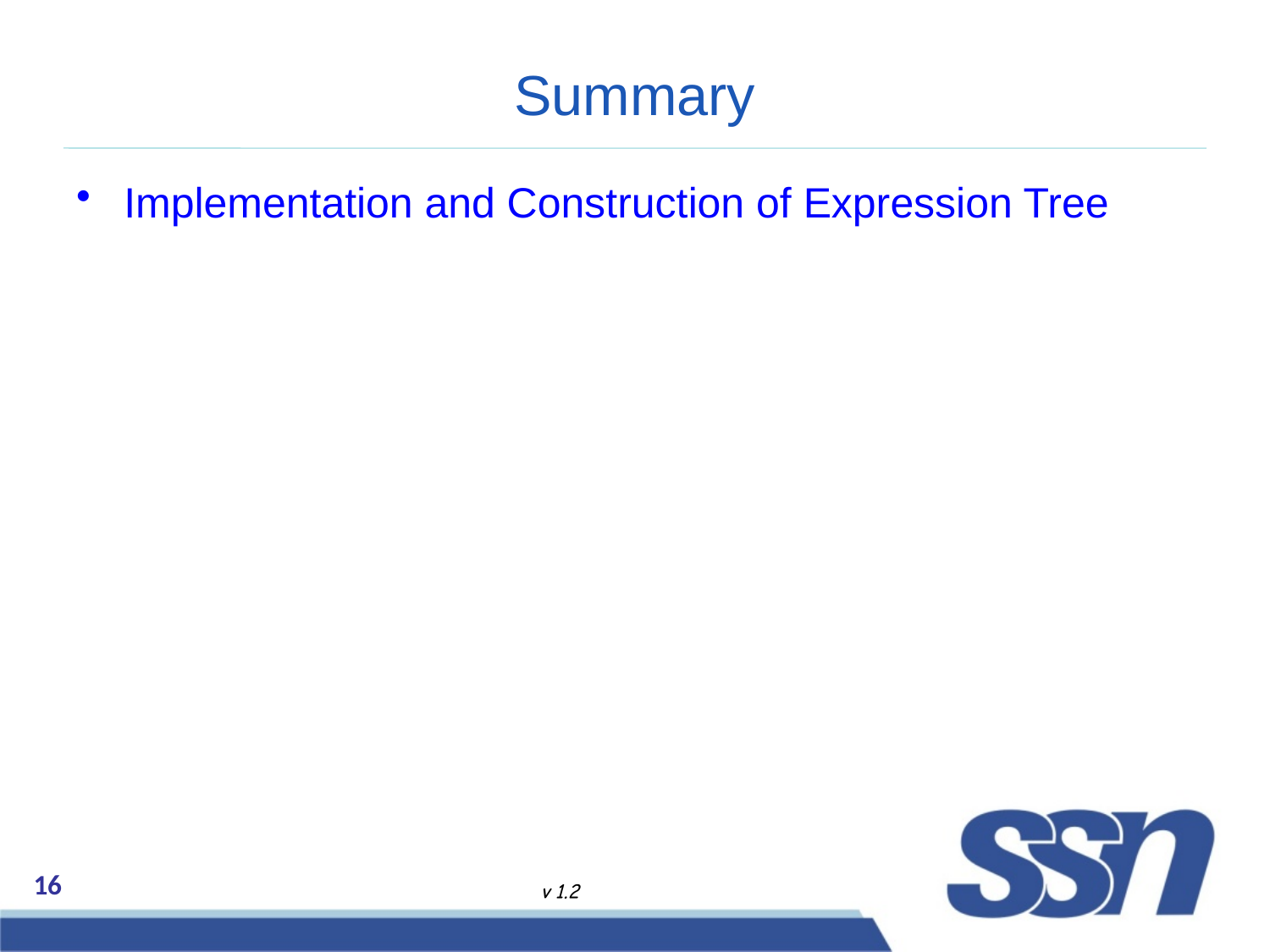

# Summary
Implementation and Construction of Expression Tree